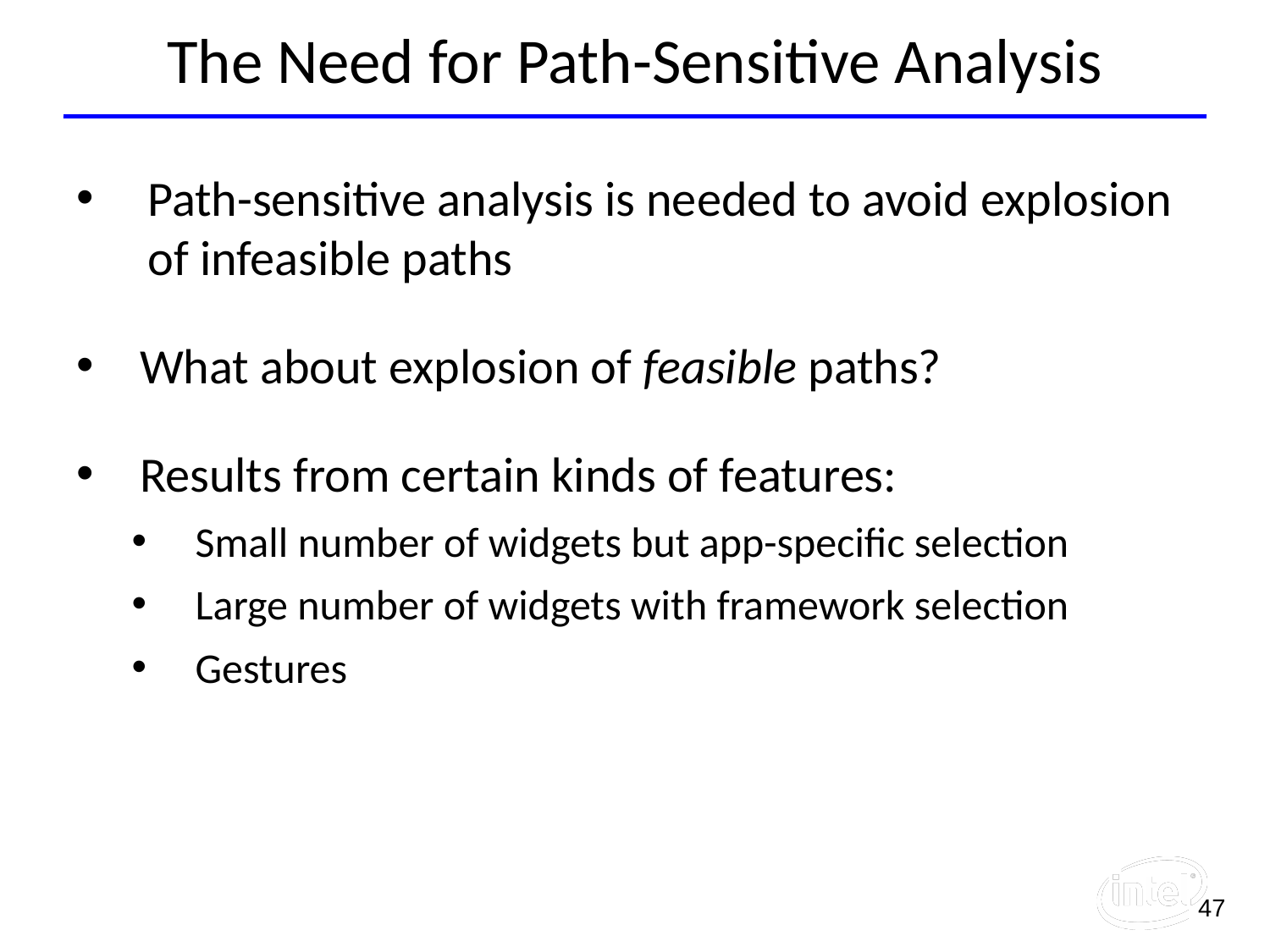

# The Need for Path-Sensitive Analysis
Path-sensitive analysis is needed to avoid explosion of infeasible paths

What about explosion of feasible paths?

Results from certain kinds of features:
Small number of widgets but app-specific selection
Large number of widgets with framework selection
Gestures